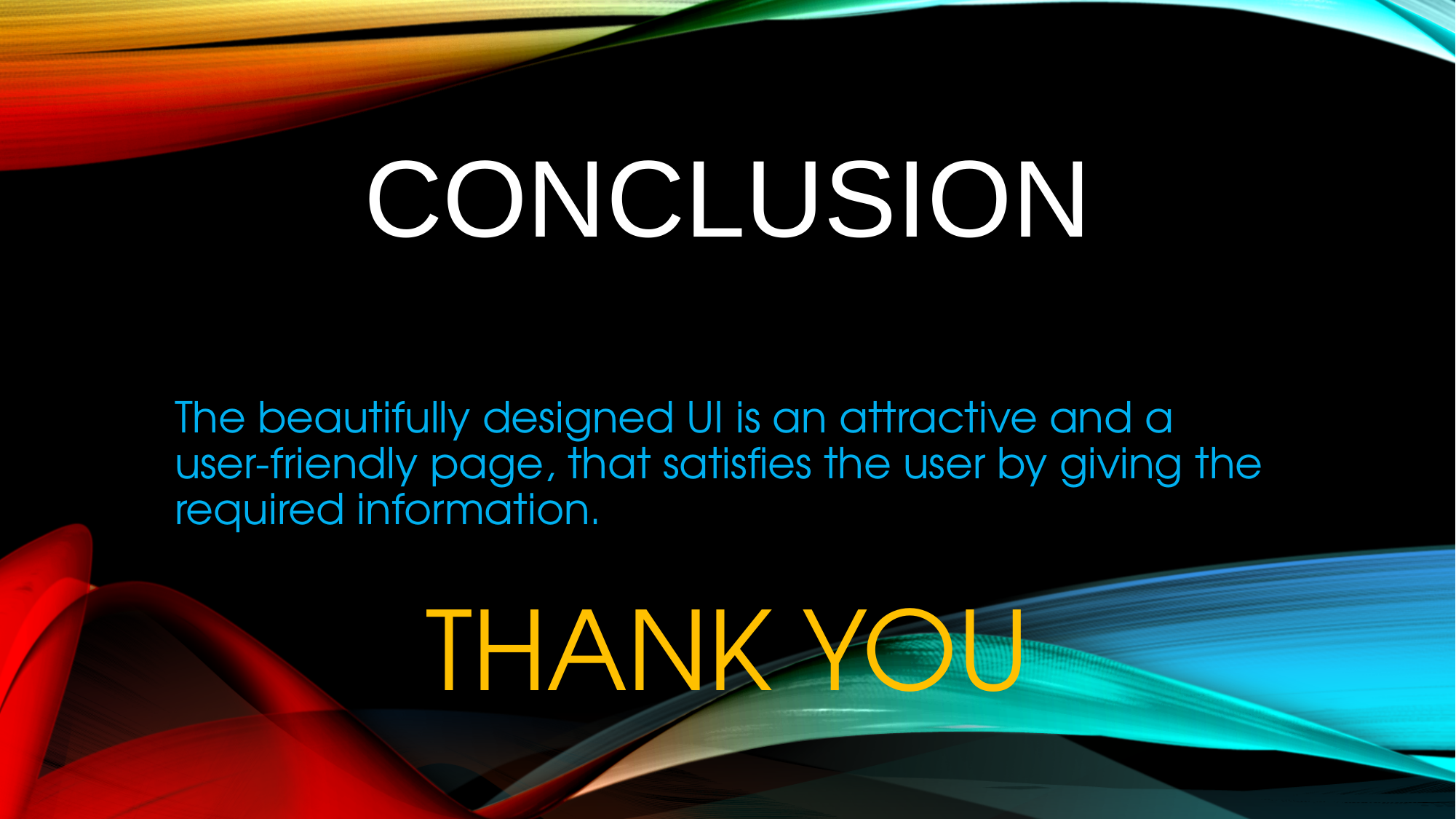

# CONCLUSION
The beautifully designed UI is an attractive and a user-friendly page, that satisfies the user by giving the required information.

THANK YOU